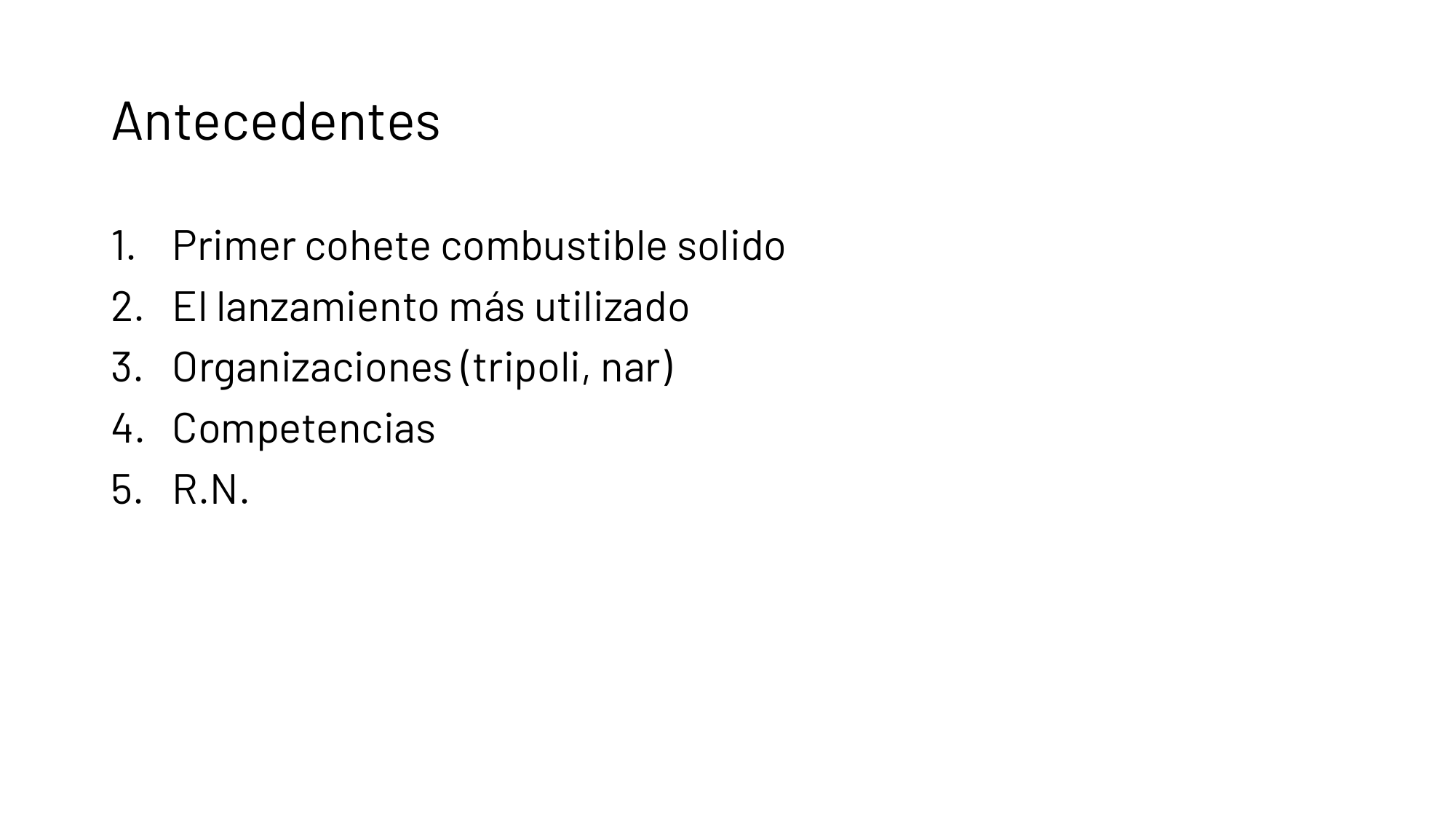

# Antecedentes
Primer cohete combustible solido
El lanzamiento más utilizado
Organizaciones (tripoli, nar)
Competencias
R.N.